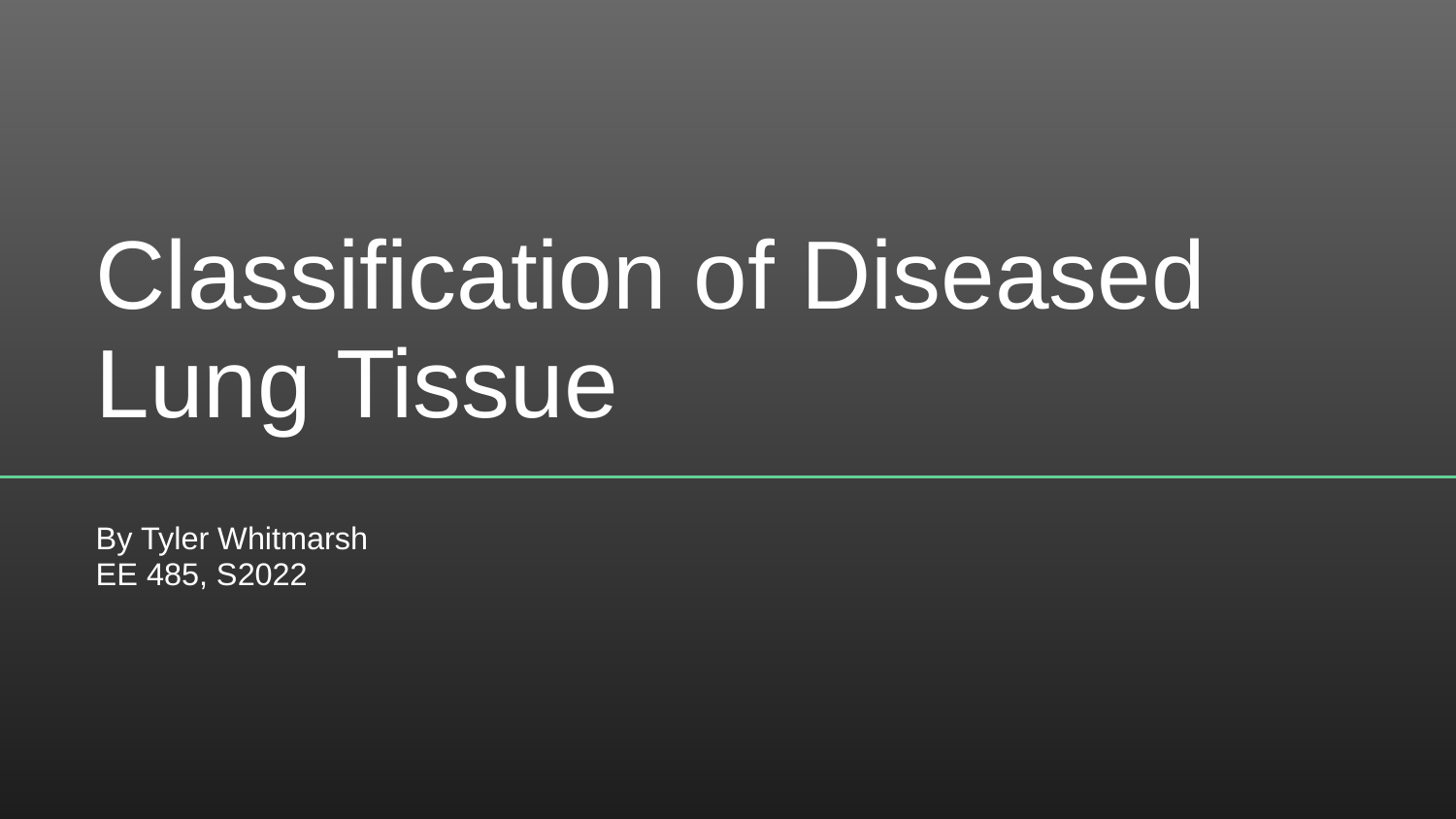

# Classification of Diseased Lung Tissue
By Tyler Whitmarsh
EE 485, S2022